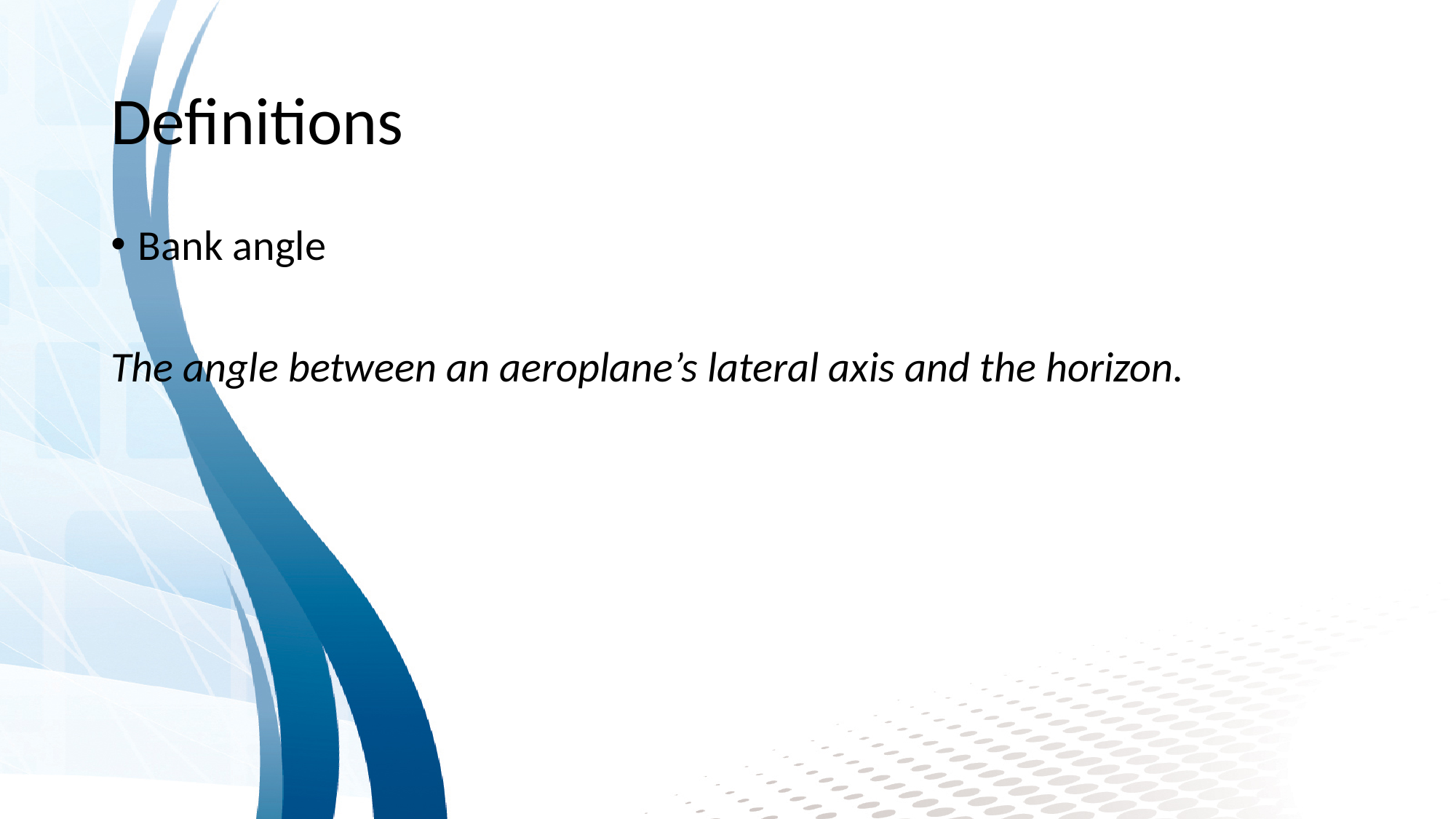

# Definitions
Bank angle

The angle between an aeroplane’s lateral axis and the horizon.